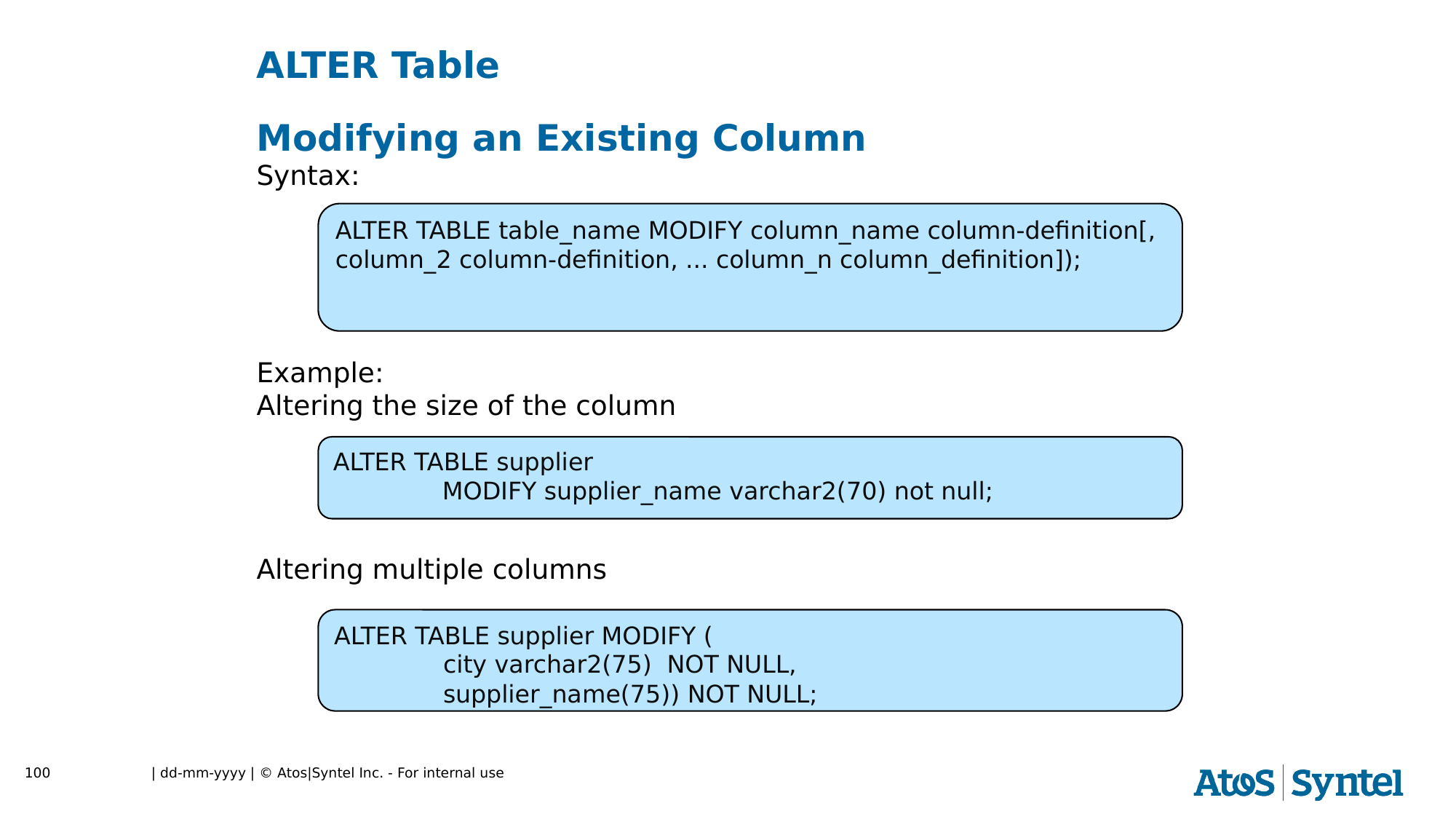

ALTER Table
Modifying an Existing Column
Syntax:

Example:
Altering the size of the column

Altering multiple columns

ALTER TABLE table_name MODIFY column_name column-definition[, column_2 column-definition, ... column_n column_definition]);

ALTER TABLE supplier
	MODIFY supplier_name varchar2(70) not null;
ALTER TABLE supplier MODIFY (
	city varchar2(75)  NOT NULL,
	supplier_name(75)) NOT NULL;